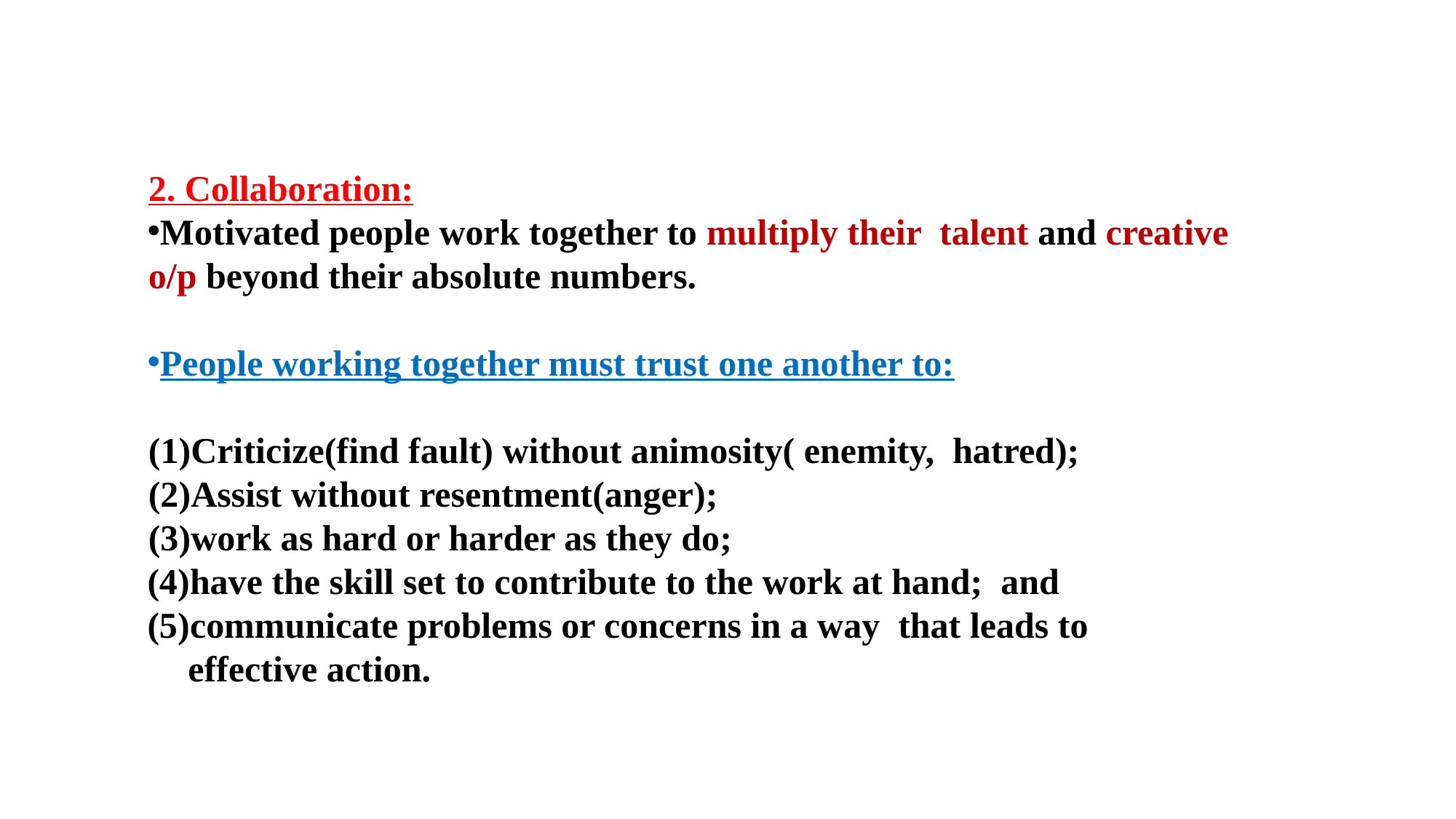

2. Collaboration:
Motivated people work together to multiply their  talent and creative o/p beyond their absolute numbers.

People working together must trust one another to:

Criticize(find fault) without animosity( enemity,  hatred);
Assist without resentment(anger);
work as hard or harder as they do;
have the skill set to contribute to the work at hand;  and
communicate problems or concerns in a way  that leads to effective action.